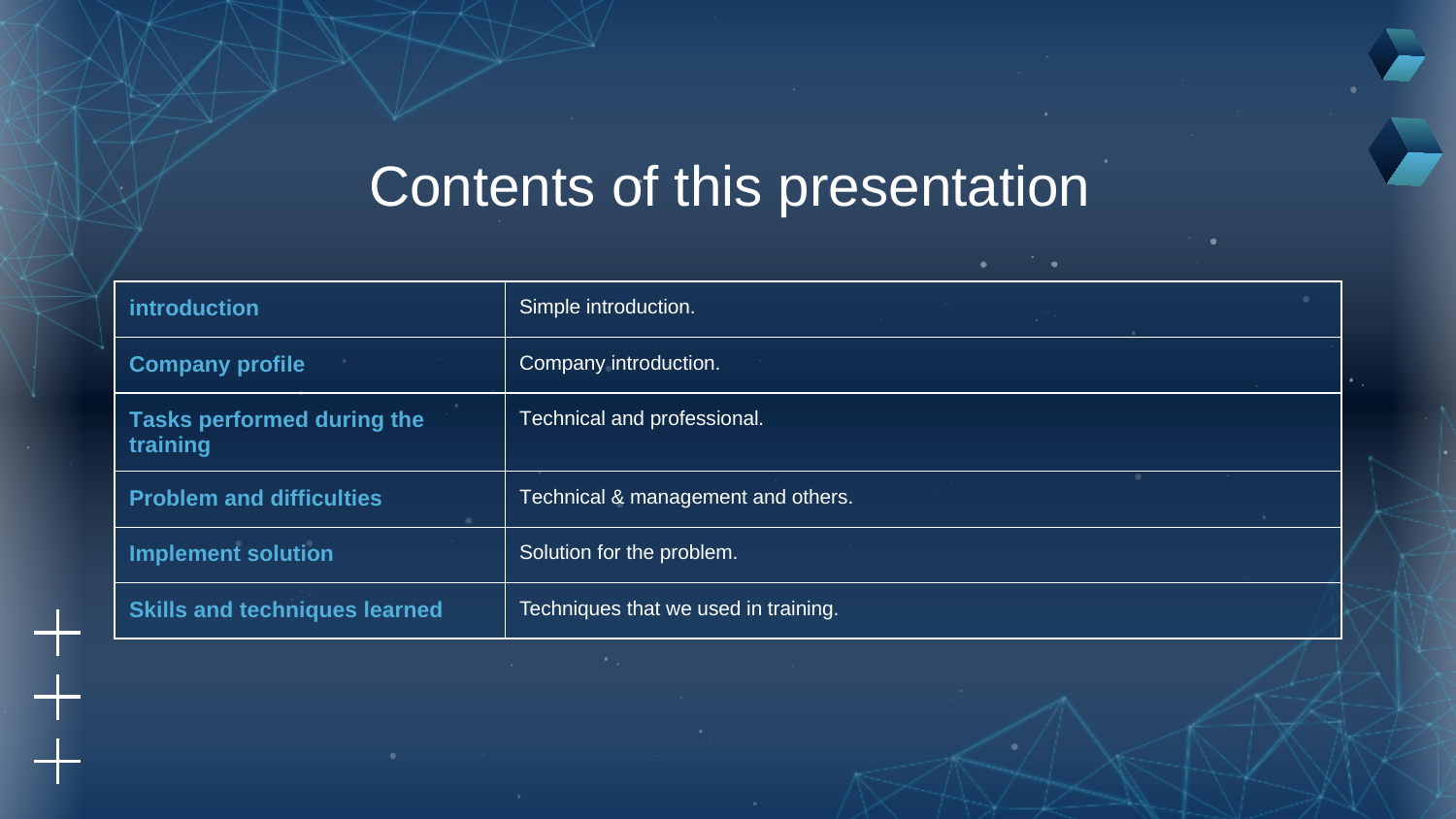

# Contents of this presentation
| introduction | Simple introduction. |
| --- | --- |
| Company profile | Company introduction. |
| Tasks performed during the training | Technical and professional. |
| Problem and difficulties | Technical & management and others. |
| Implement solution | Solution for the problem. |
| Skills and techniques learned | Techniques that we used in training. |